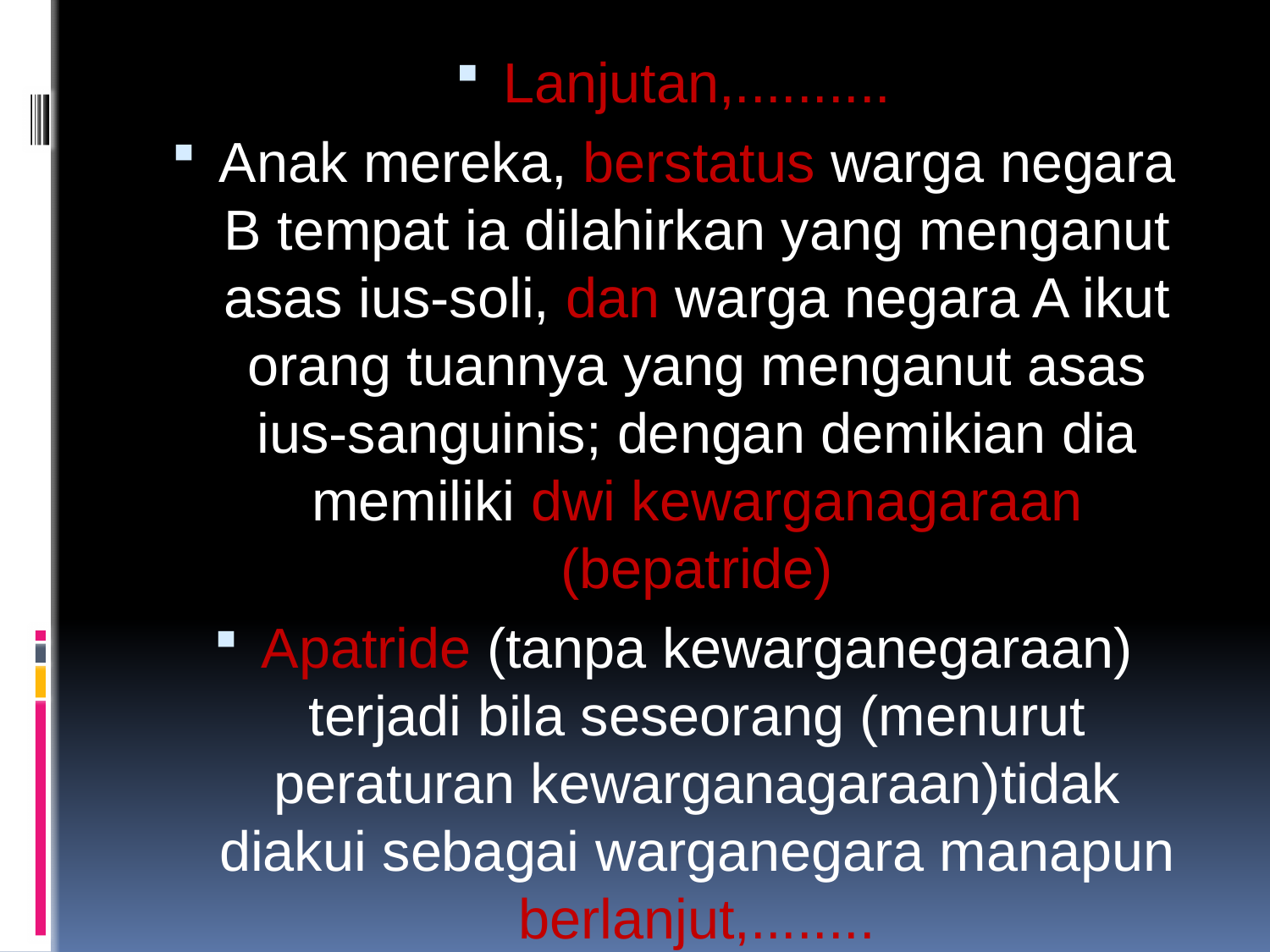

Lanjutan,..........
Anak mereka, berstatus warga negara B tempat ia dilahirkan yang menganut asas ius-soli, dan warga negara A ikut orang tuannya yang menganut asas ius-sanguinis; dengan demikian dia memiliki dwi kewarganagaraan (bepatride)
Apatride (tanpa kewarganegaraan) terjadi bila seseorang (menurut peraturan kewarganagaraan)tidak diakui sebagai warganegara manapun berlanjut,........